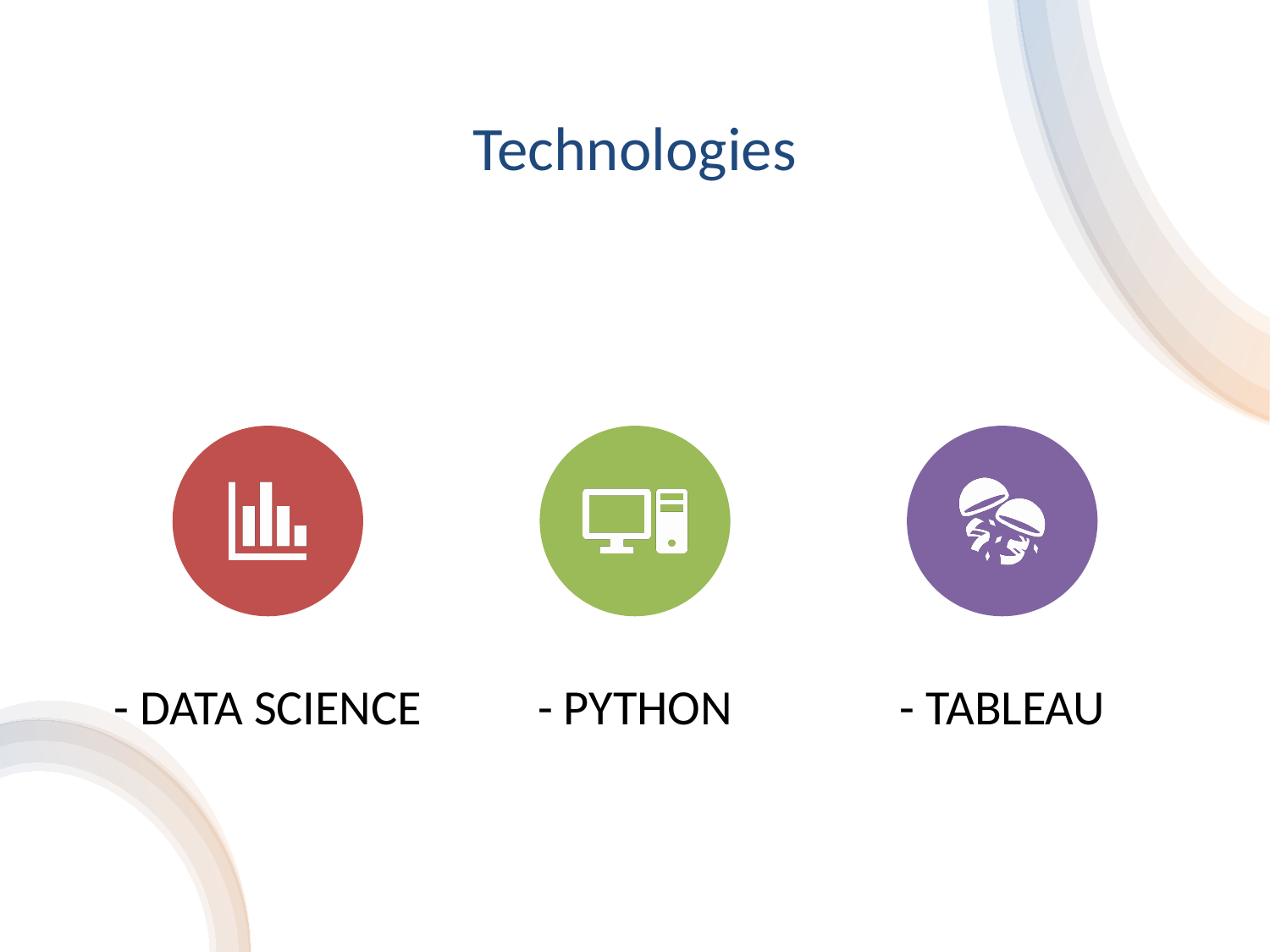

# Technologies

- Data Science
- Python
- Tableau